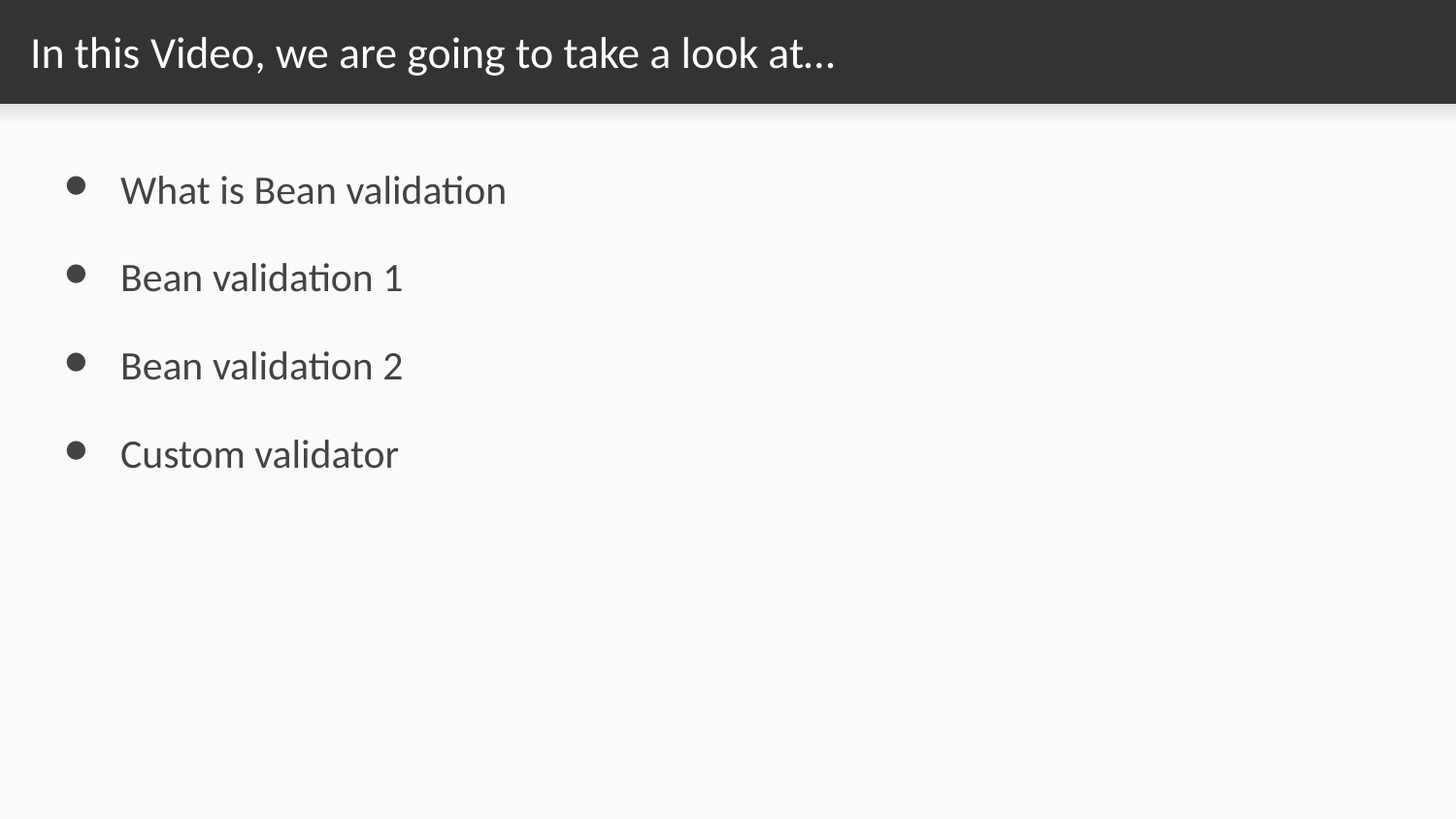

# In this Video, we are going to take a look at…
What is Bean validation
Bean validation 1
Bean validation 2
Custom validator